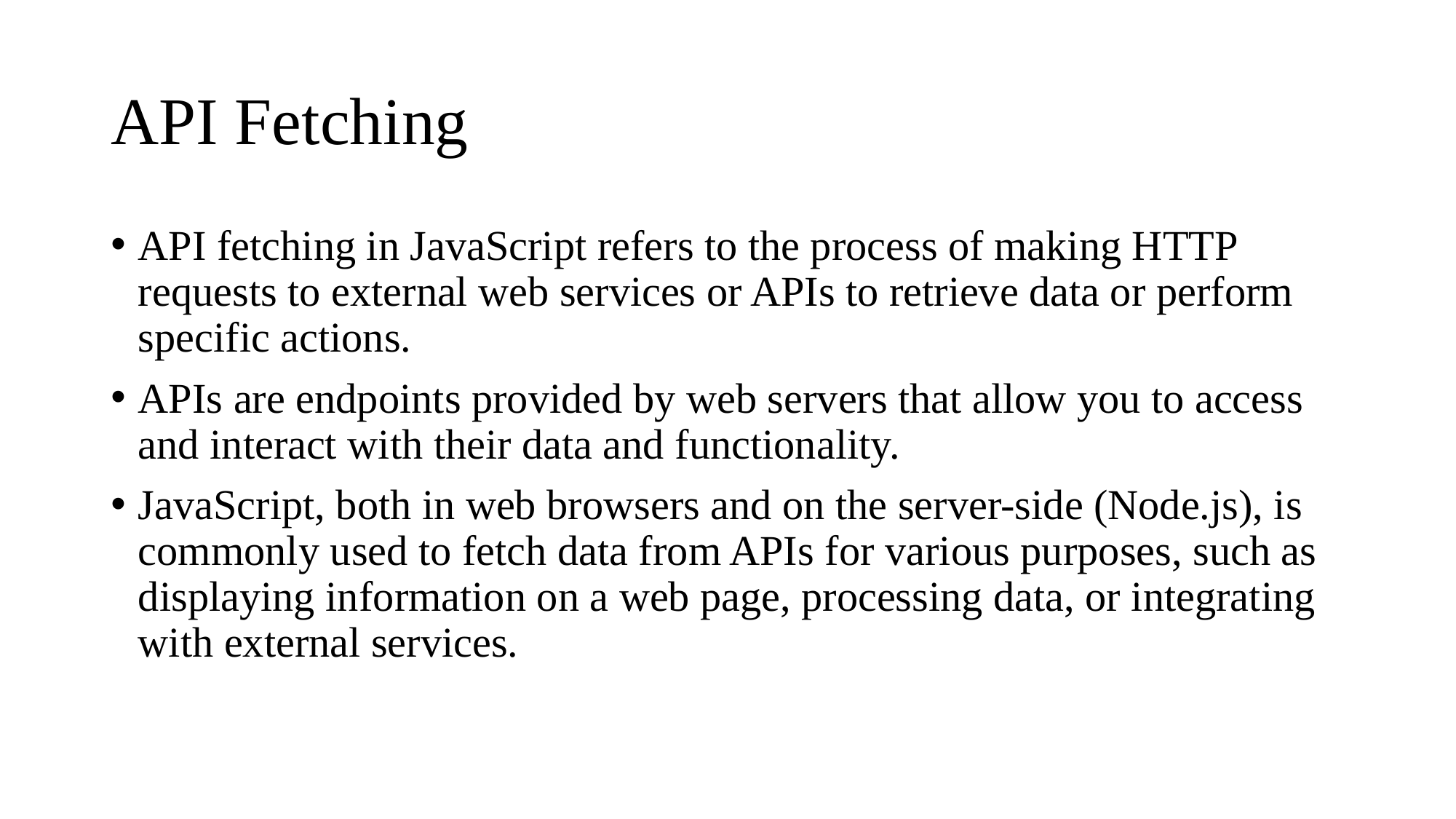

# API Fetching
API fetching in JavaScript refers to the process of making HTTP requests to external web services or APIs to retrieve data or perform specific actions.
APIs are endpoints provided by web servers that allow you to access and interact with their data and functionality.
JavaScript, both in web browsers and on the server-side (Node.js), is commonly used to fetch data from APIs for various purposes, such as displaying information on a web page, processing data, or integrating with external services.